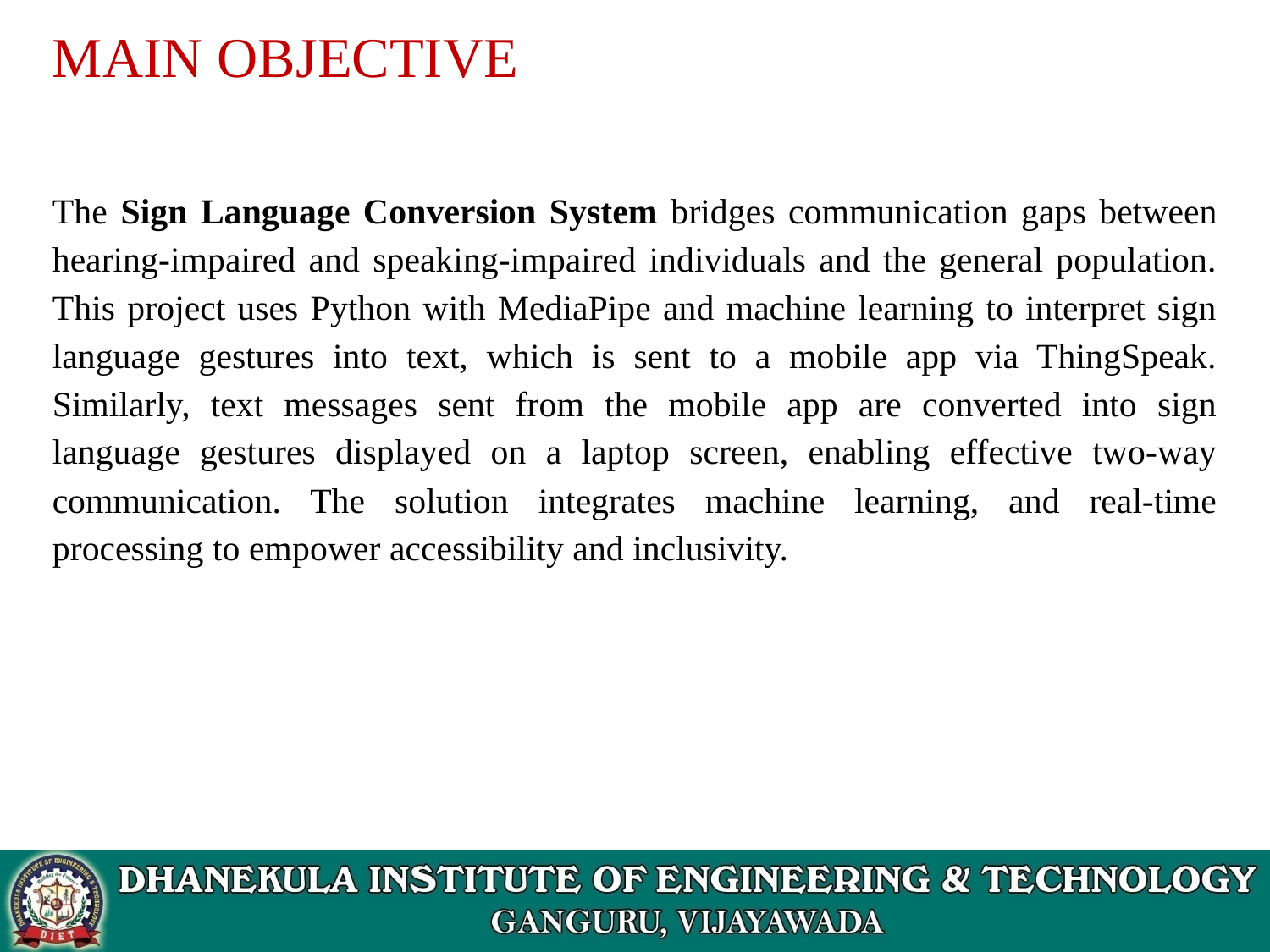

MAIN OBJECTIVE
The Sign Language Conversion System bridges communication gaps between hearing-impaired and speaking-impaired individuals and the general population. This project uses Python with MediaPipe and machine learning to interpret sign language gestures into text, which is sent to a mobile app via ThingSpeak. Similarly, text messages sent from the mobile app are converted into sign language gestures displayed on a laptop screen, enabling effective two-way communication. The solution integrates machine learning, and real-time processing to empower accessibility and inclusivity.